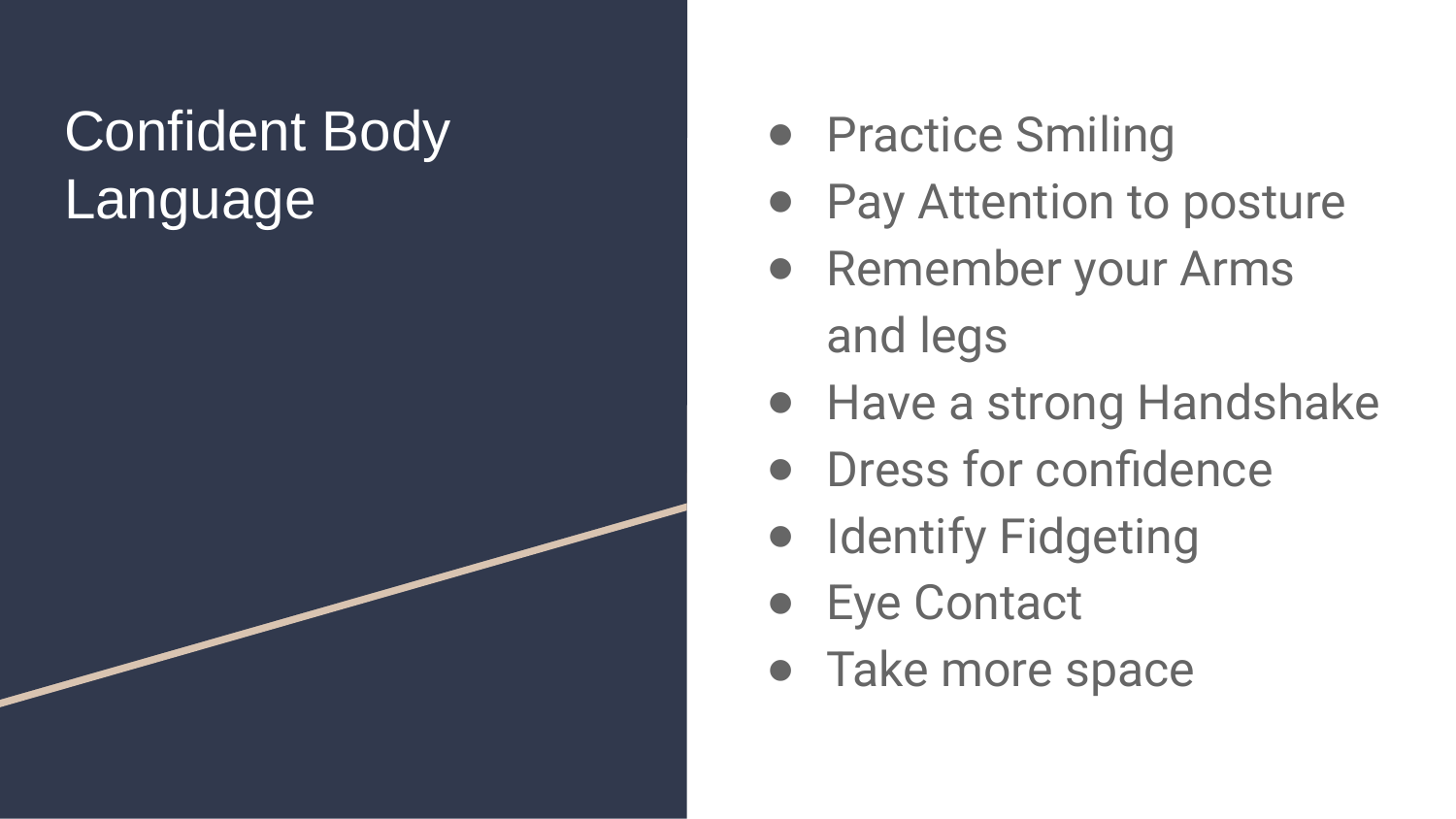

# Confident Body Language
Practice Smiling
Pay Attention to posture
Remember your Arms and legs
Have a strong Handshake
Dress for confidence
Identify Fidgeting
Eye Contact
Take more space